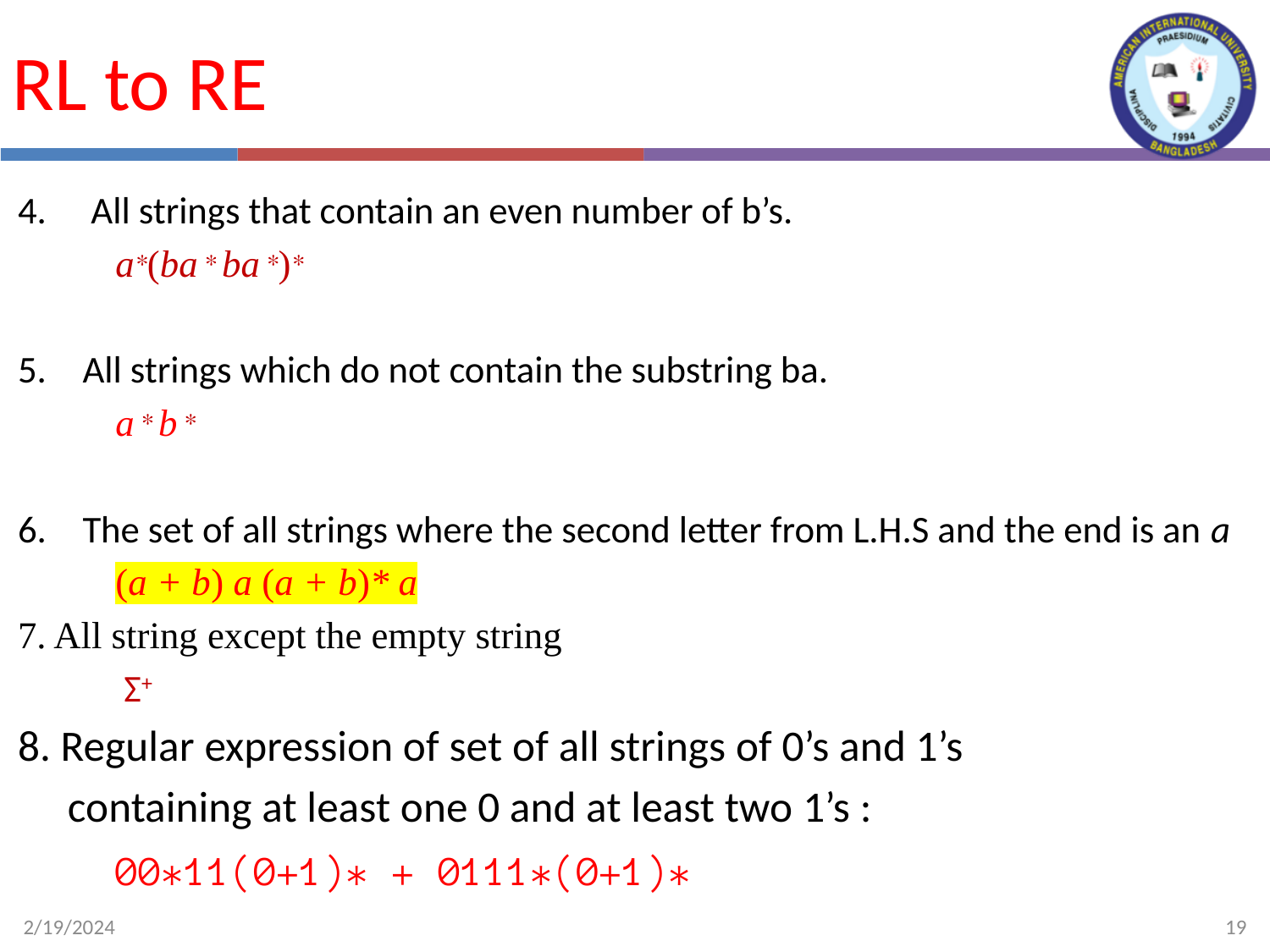

# RL to RE
 All strings that contain an even number of b’s.
	a∗(ba ∗ ba ∗)∗

All strings which do not contain the substring ba.
	a ∗ b ∗

The set of all strings where the second letter from L.H.S and the end is an a
	(a + b) a (a + b)* a
7. All string except the empty string
	 Σ+
8. Regular expression of set of all strings of 0’s and 1’s
     containing at least one 0 and at least two 1’s :

00*11(0+1)* + 0111*(0+1)*
2/19/2024
19